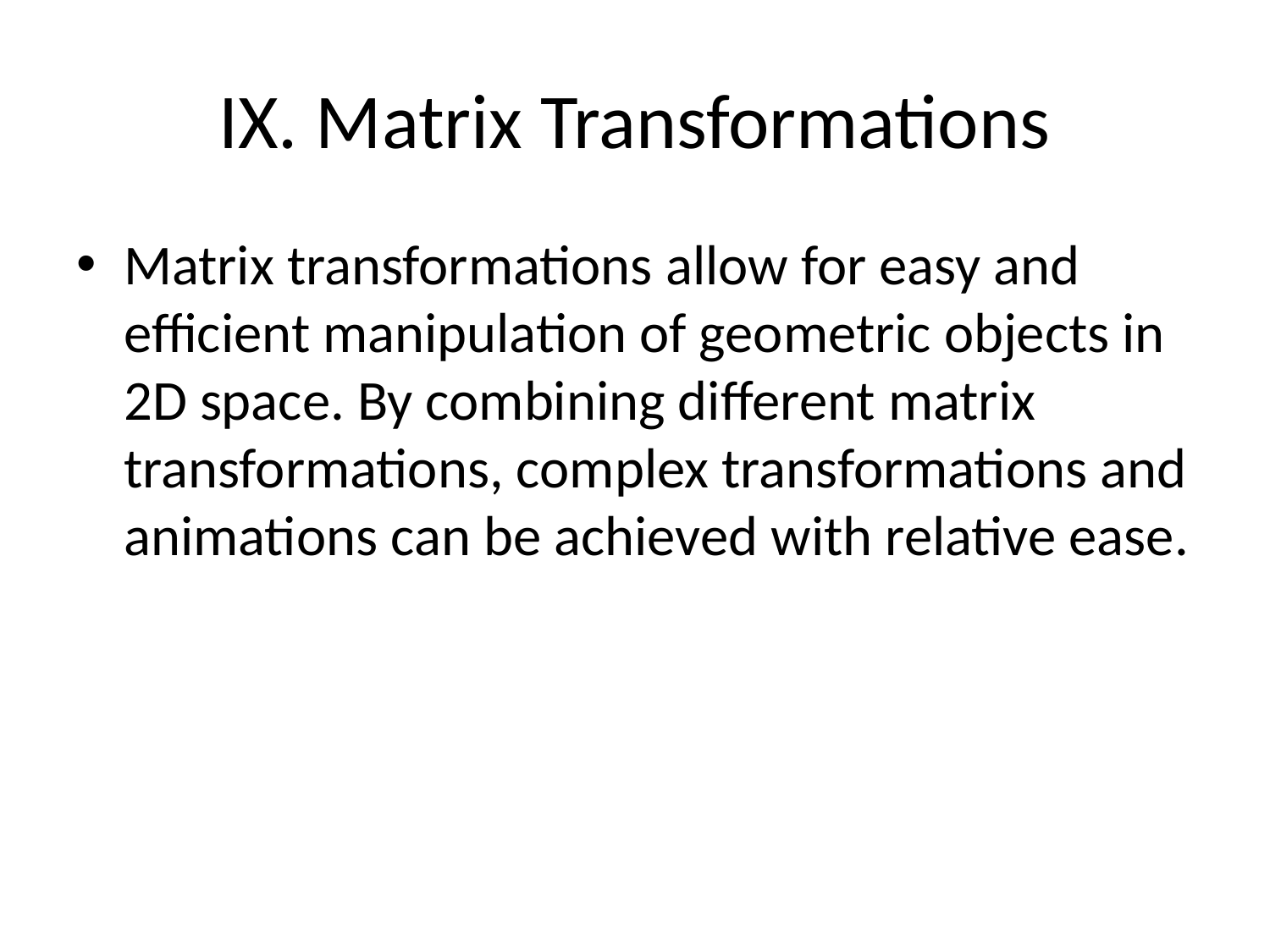

# IX. Matrix Transformations
Matrix transformations allow for easy and efficient manipulation of geometric objects in 2D space. By combining different matrix transformations, complex transformations and animations can be achieved with relative ease.